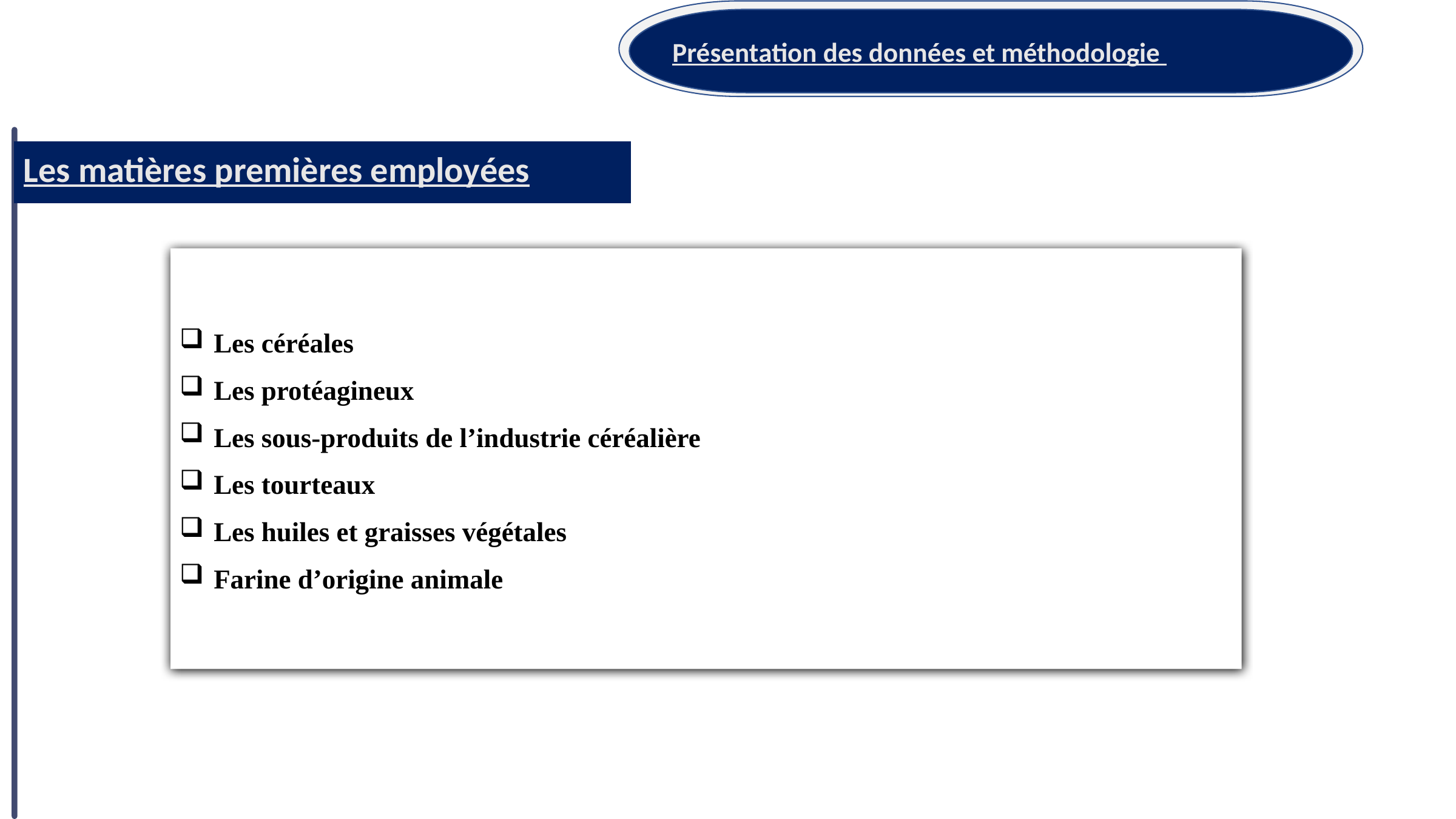

Présentation des données et méthodologie

Les matières premières employées
Les céréales
Les protéagineux
Les sous-produits de l’industrie céréalière
Les tourteaux
Les huiles et graisses végétales
Farine d’origine animale